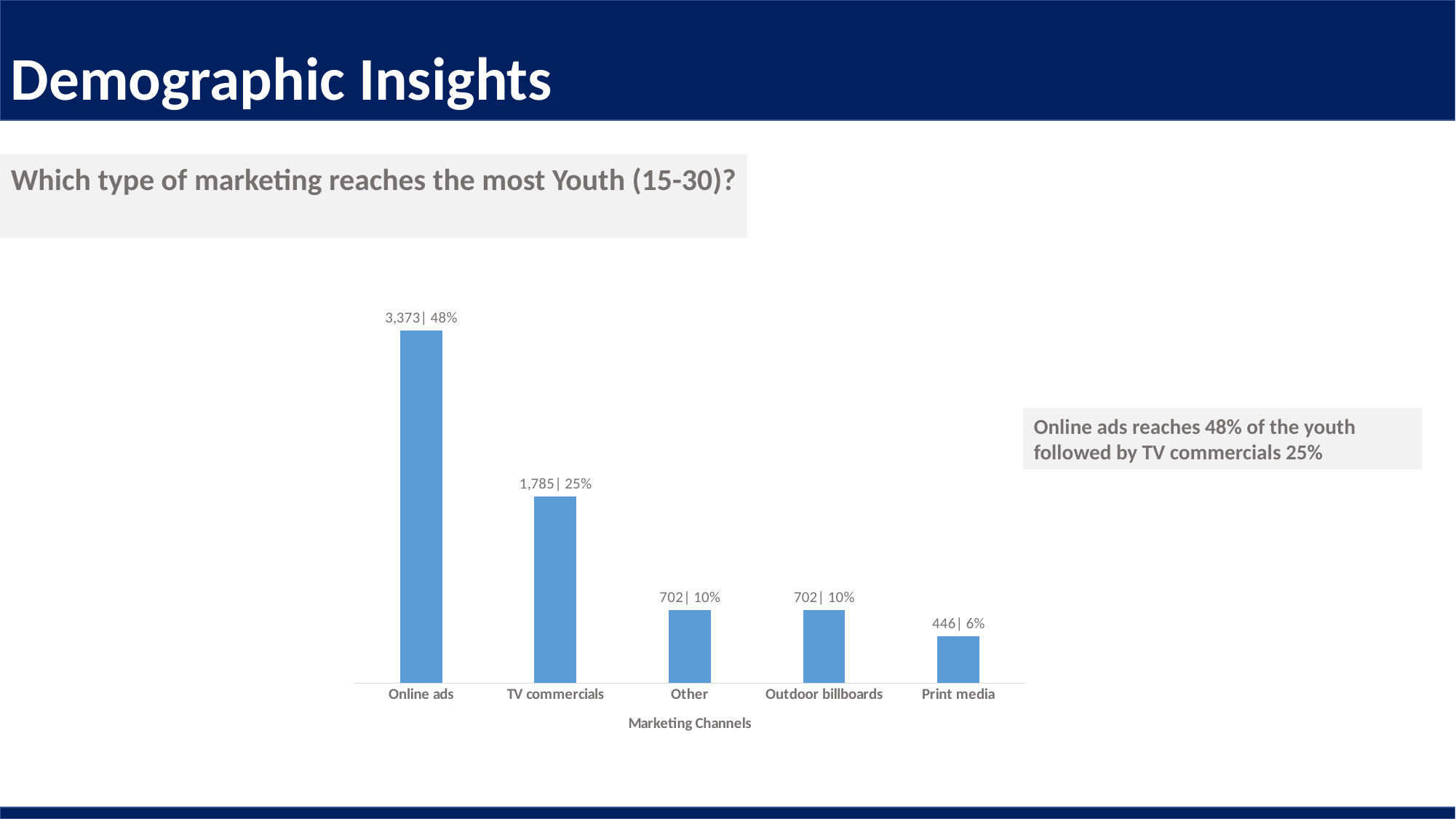

Demographic Insights
Which type of marketing reaches the most Youth (15-30)?

### Chart

| Category | Count |
|---|---|
| Online ads | 3373.0 |
| TV commercials | 1785.0 |
| Other | 702.0 |
| Outdoor billboards | 702.0 |
| Print media | 446.0 |
Online ads reaches 48% of the youth followed by TV commercials 25%